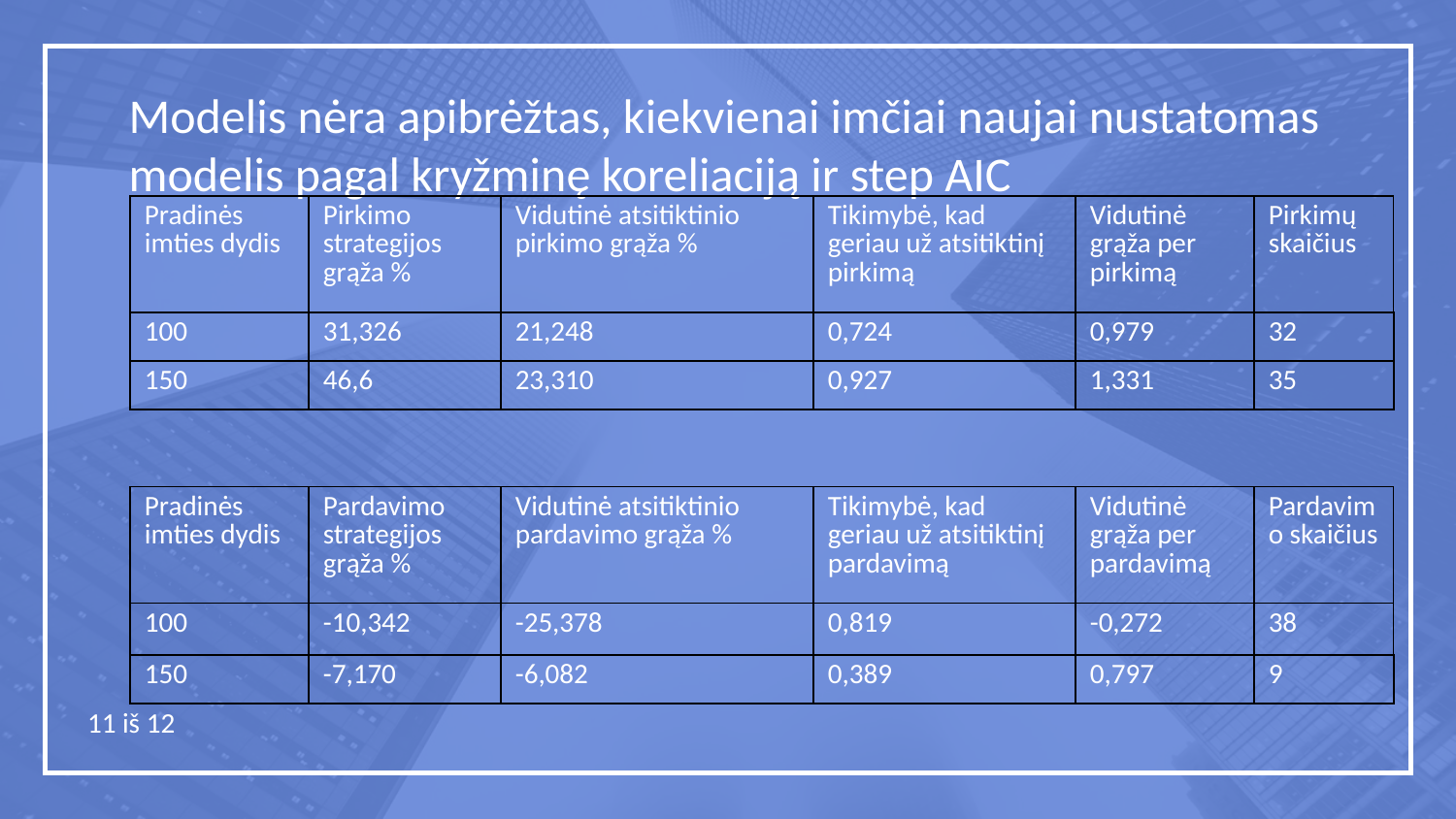

Modelis nėra apibrėžtas, kiekvienai imčiai naujai nustatomas modelis pagal kryžminę koreliaciją ir step AIC

| Pradinės imties dydis | Pirkimo strategijos grąža % | Vidutinė atsitiktinio pirkimo grąža % | Tikimybė, kad geriau už atsitiktinį pirkimą | Vidutinė grąža per pirkimą | Pirkimų skaičius |
| --- | --- | --- | --- | --- | --- |
| 100 | 31,326 | 21,248 | 0,724 | 0,979 | 32 |
| 150 | 46,6 | 23,310 | 0,927 | 1,331 | 35 |
|  |  |  |  |  |  |
| Pradinės imties dydis | Pardavimo strategijos grąža % | Vidutinė atsitiktinio pardavimo grąža % | Tikimybė, kad geriau už atsitiktinį pardavimą | Vidutinė grąža per pardavimą | Pardavimo skaičius |
| --- | --- | --- | --- | --- | --- |
| 100 | -10,342 | -25,378 | 0,819 | -0,272 | 38 |
| 150 | -7,170 | -6,082 | 0,389 | 0,797 | 9 |
|  |  |  |  |  |  |
11 iš 12